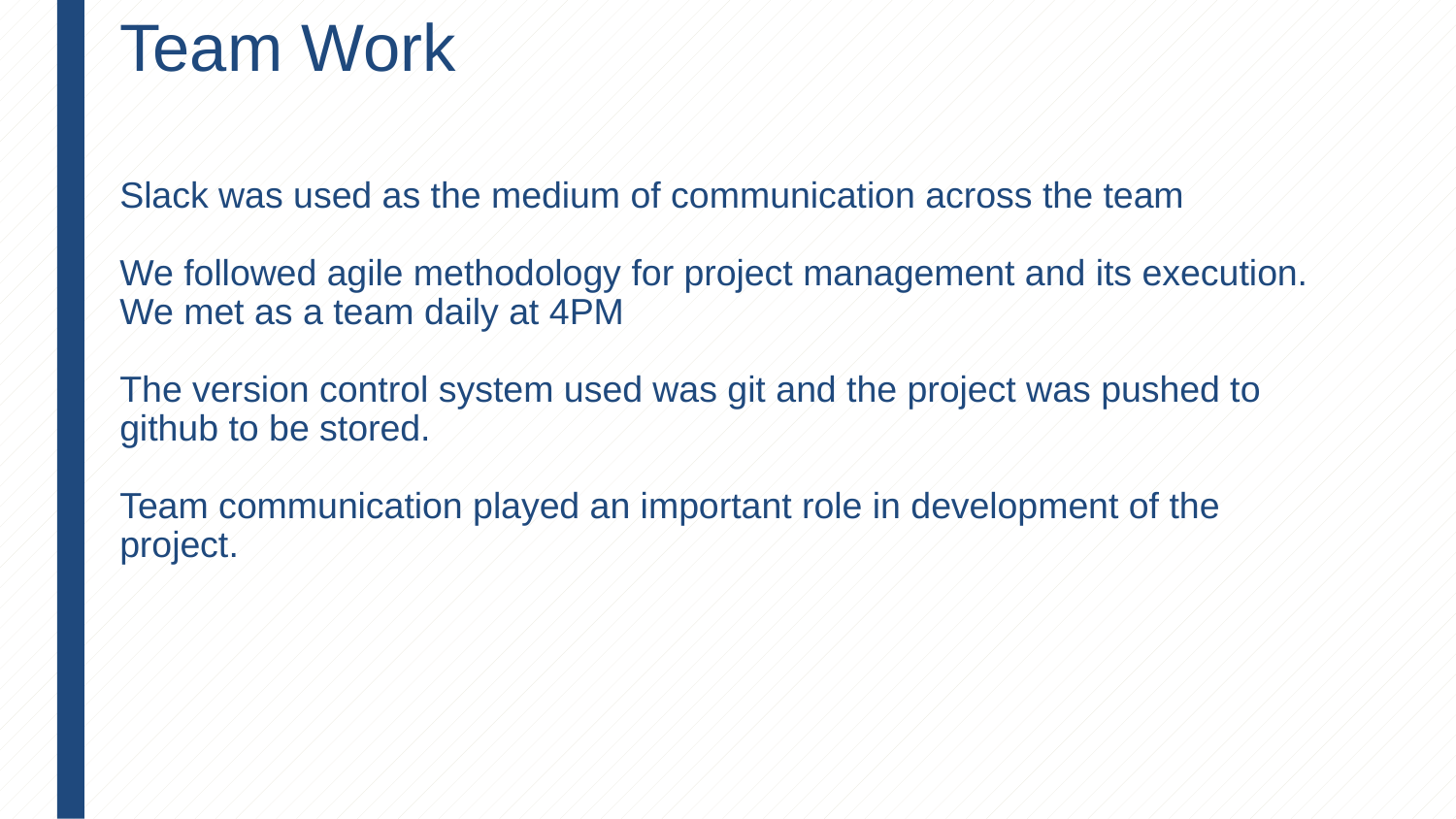

# Team Work
Slack was used as the medium of communication across the team
We followed agile methodology for project management and its execution. We met as a team daily at 4PM
The version control system used was git and the project was pushed to github to be stored.
Team communication played an important role in development of the project.